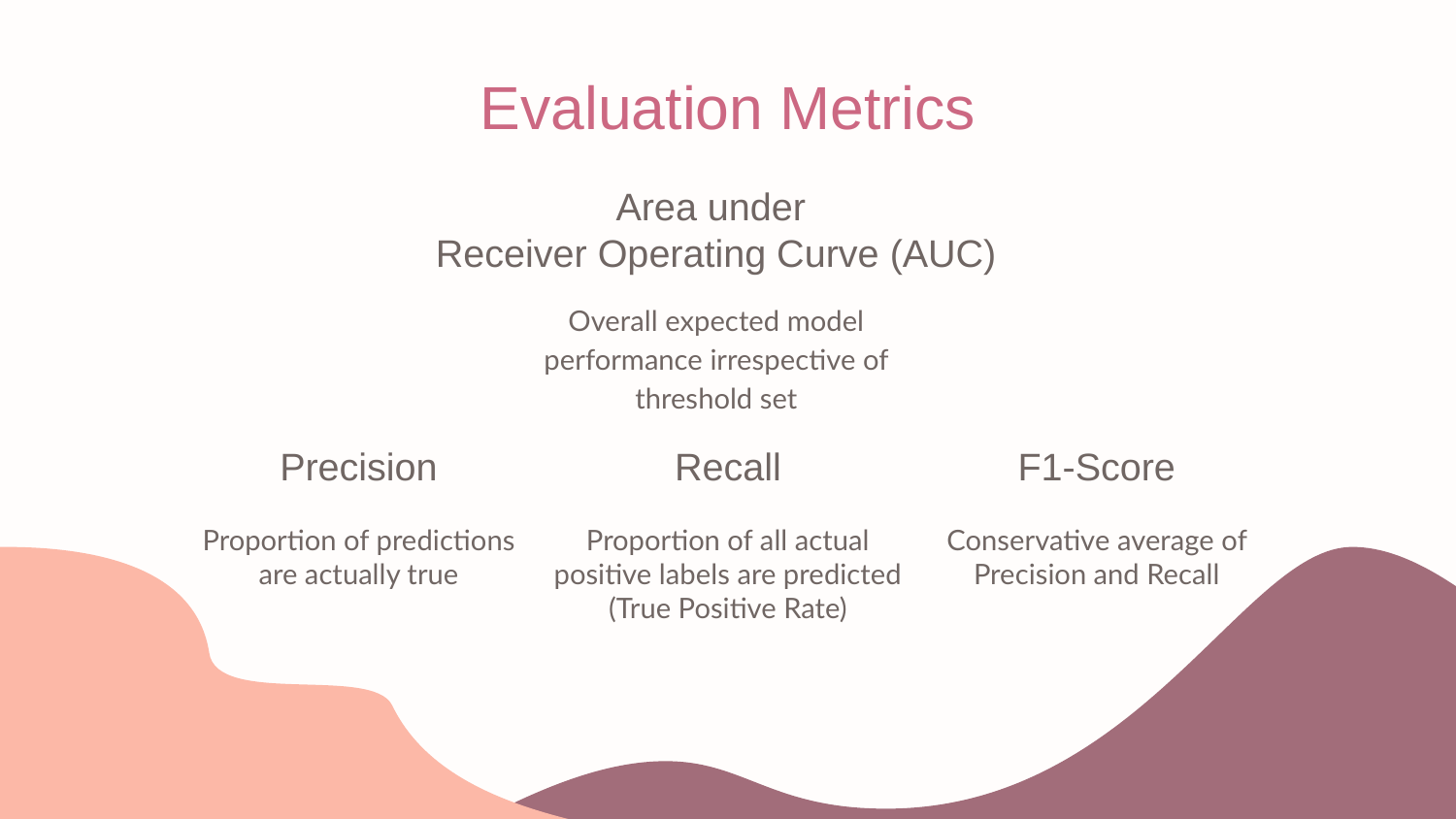

# Evaluation Metrics
Area under
Receiver Operating Curve (AUC)
Overall expected model performance irrespective of threshold set
F1-Score
Precision
Recall
Conservative average of Precision and Recall
Proportion of predictions are actually true
Proportion of all actual positive labels are predicted
(True Positive Rate)